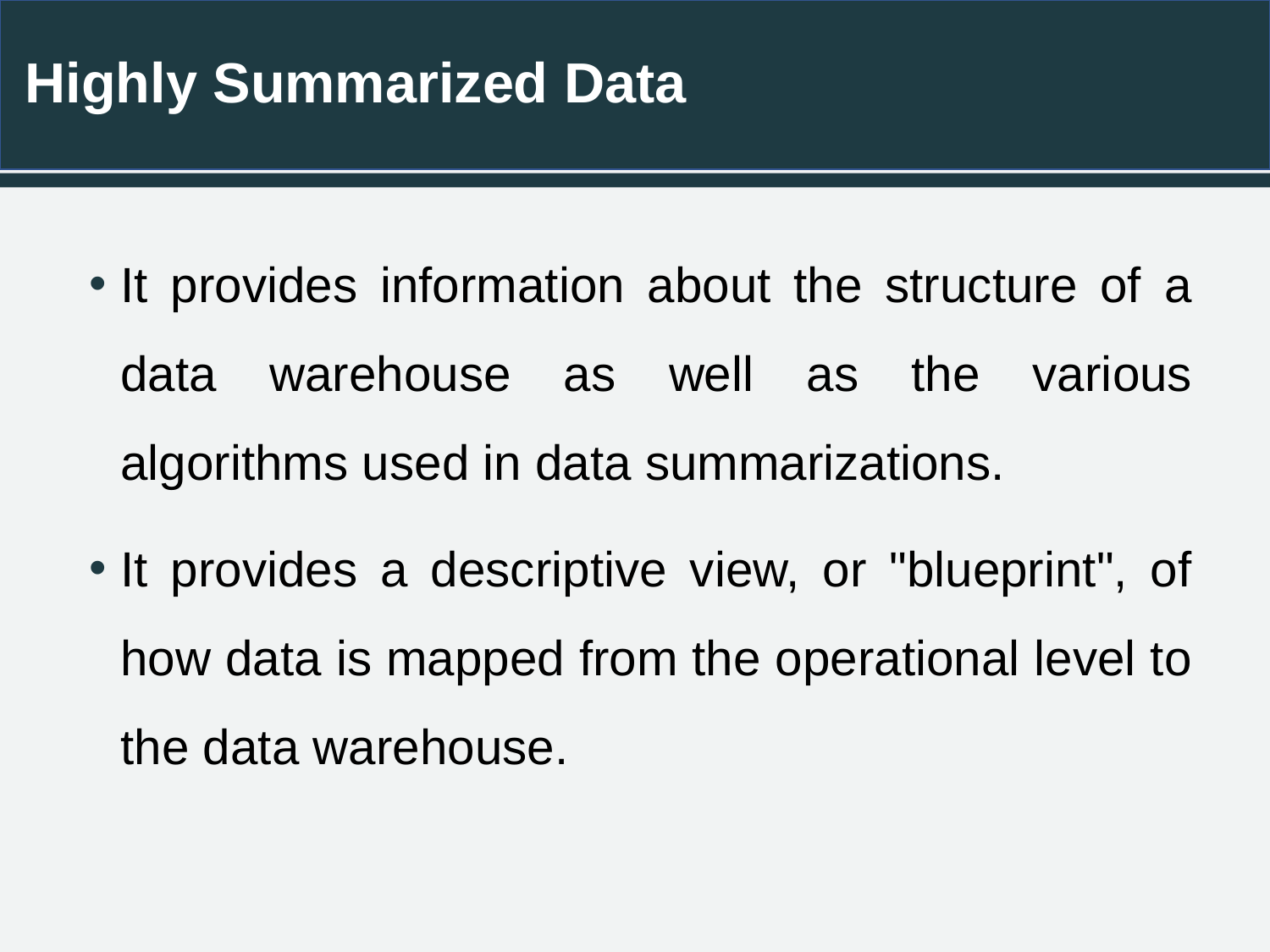

# Highly Summarized Data
It provides information about the structure of a data warehouse as well as the various algorithms used in data summarizations.
It provides a descriptive view, or "blueprint", of how data is mapped from the operational level to the data warehouse.